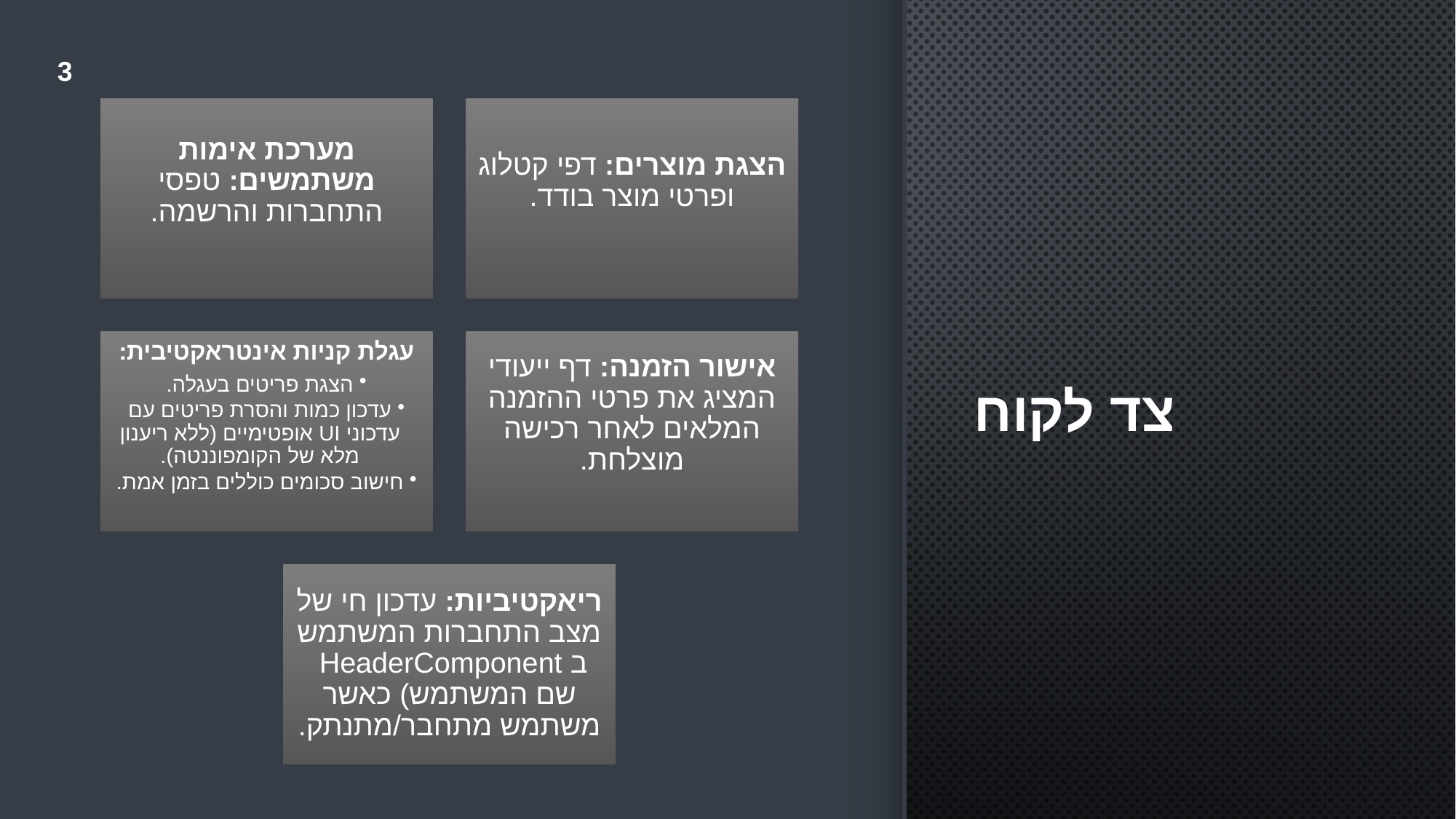

3
צד לקוח
מערכת אימות משתמשים: טפסי התחברות והרשמה.
הצגת מוצרים: דפי קטלוג ופרטי מוצר בודד.
עגלת קניות אינטראקטיבית:
הצגת פריטים בעגלה.
עדכון כמות והסרת פריטים עם עדכוני UI אופטימיים (ללא ריענון מלא של הקומפוננטה).
חישוב סכומים כוללים בזמן אמת.
אישור הזמנה: דף ייעודי המציג את פרטי ההזמנה המלאים לאחר רכישה מוצלחת.
ריאקטיביות: עדכון חי של מצב התחברות המשתמש ב HeaderComponent  שם המשתמש) כאשר משתמש מתחבר/מתנתק.